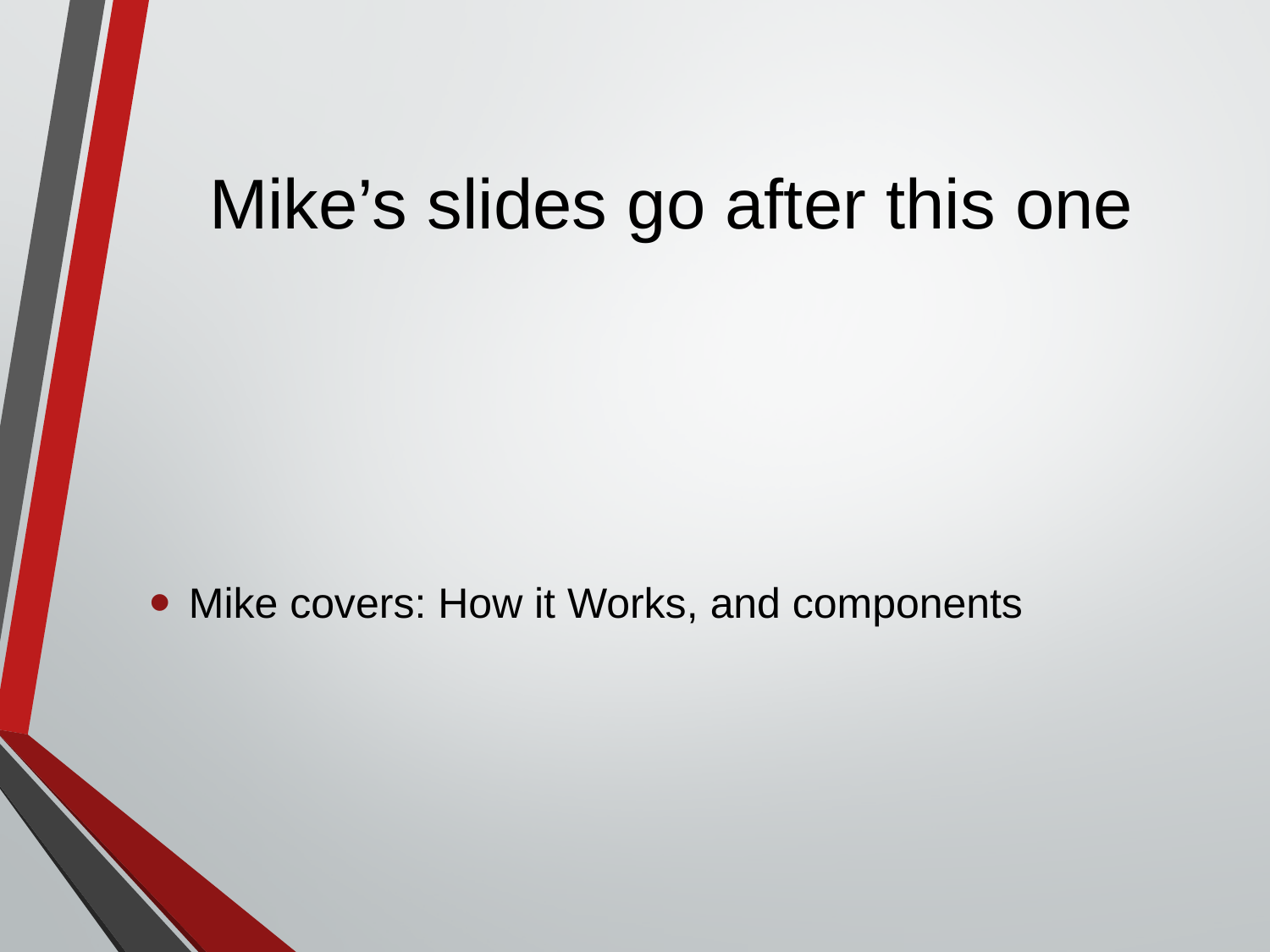

# Mike’s slides go after this one
Mike covers: How it Works, and components